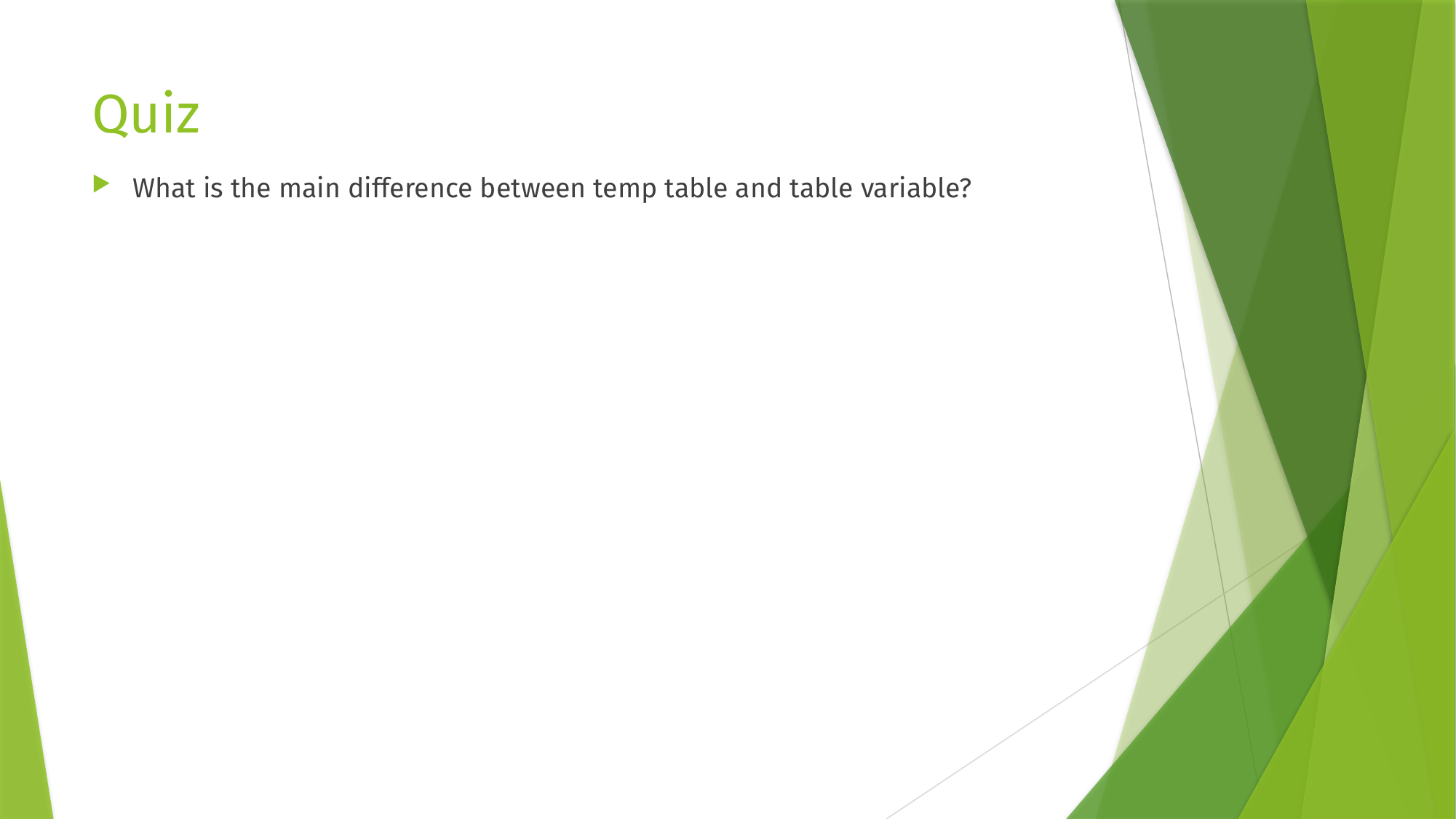

# Quiz
What is the main difference between temp table and table variable?